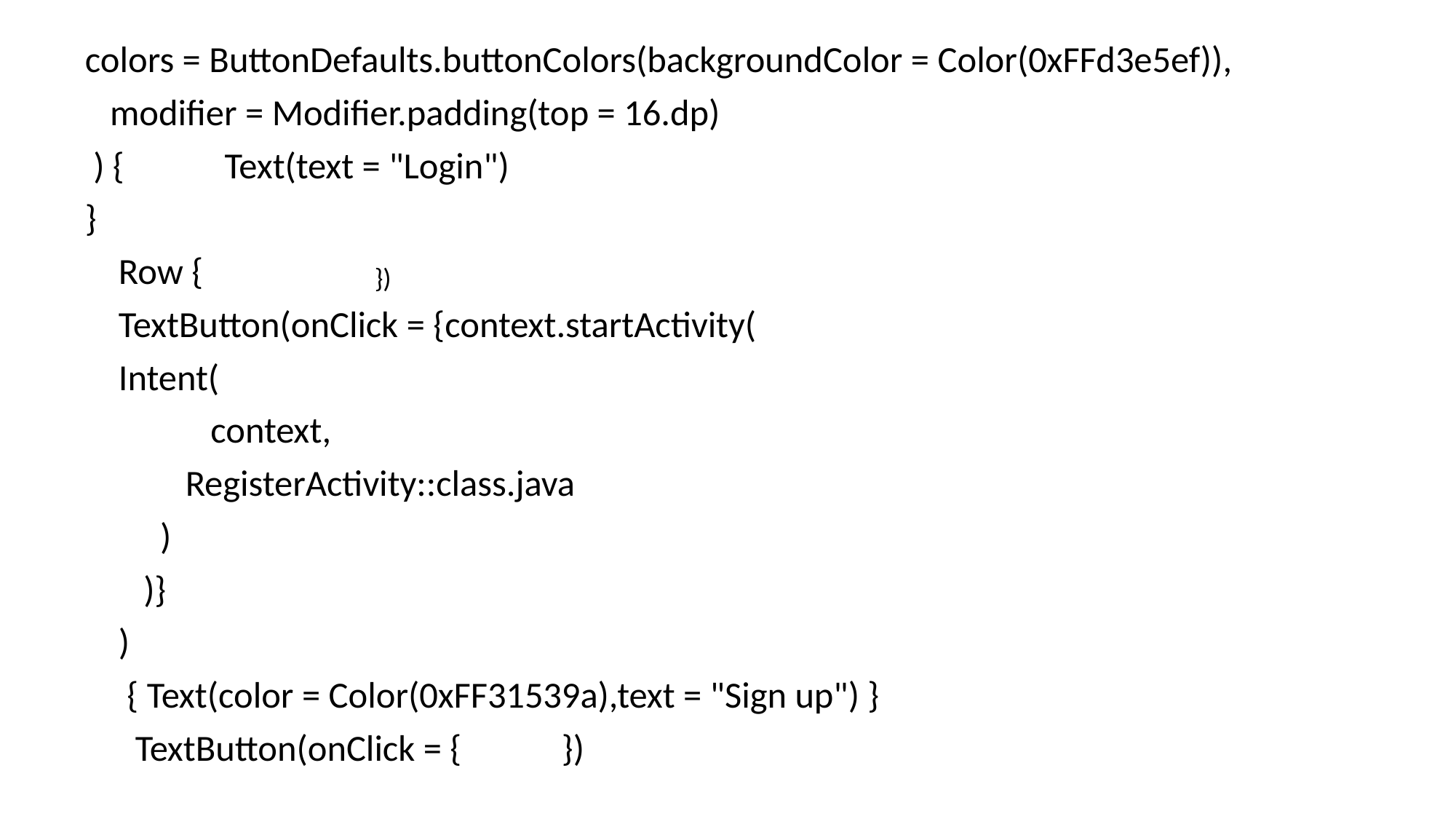

colors = ButtonDefaults.buttonColors(backgroundColor = Color(0xFFd3e5ef)),
    modifier = Modifier.padding(top = 16.dp)
  ) {            Text(text = "Login")
 }
     Row {
     TextButton(onClick = {context.startActivity(
     Intent(
                context,
             RegisterActivity::class.java
          )
        )}
     )
      { Text(color = Color(0xFF31539a),text = "Sign up") }
       TextButton(onClick = {            })
})